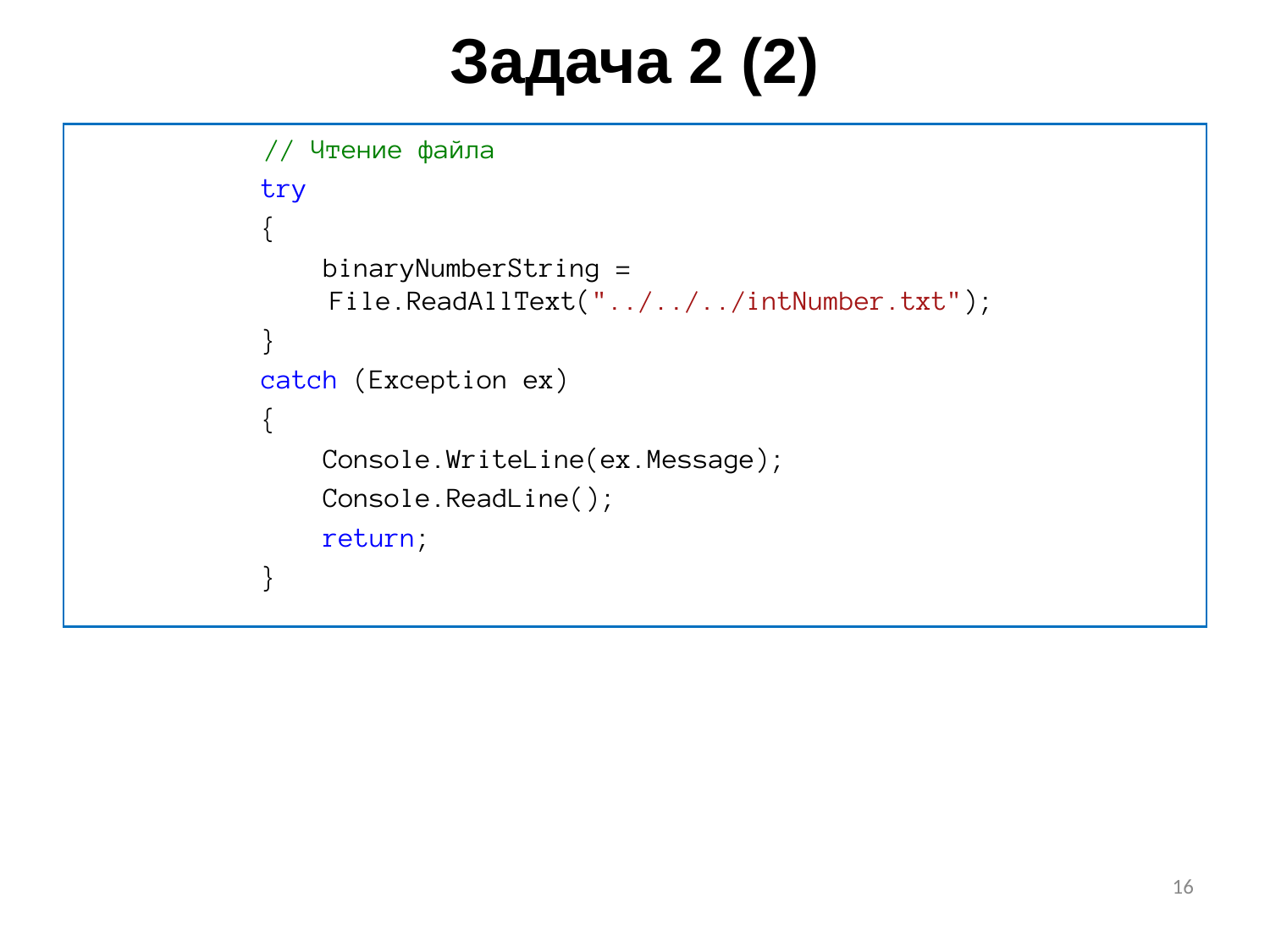

# Задача 2 (2)
	    // Чтение файла
            try
            {
                binaryNumberString = 						File.ReadAllText("../../../intNumber.txt");
            }
            catch (Exception ex)
            {
                Console.WriteLine(ex.Message);
                Console.ReadLine();
                return;
            }
16